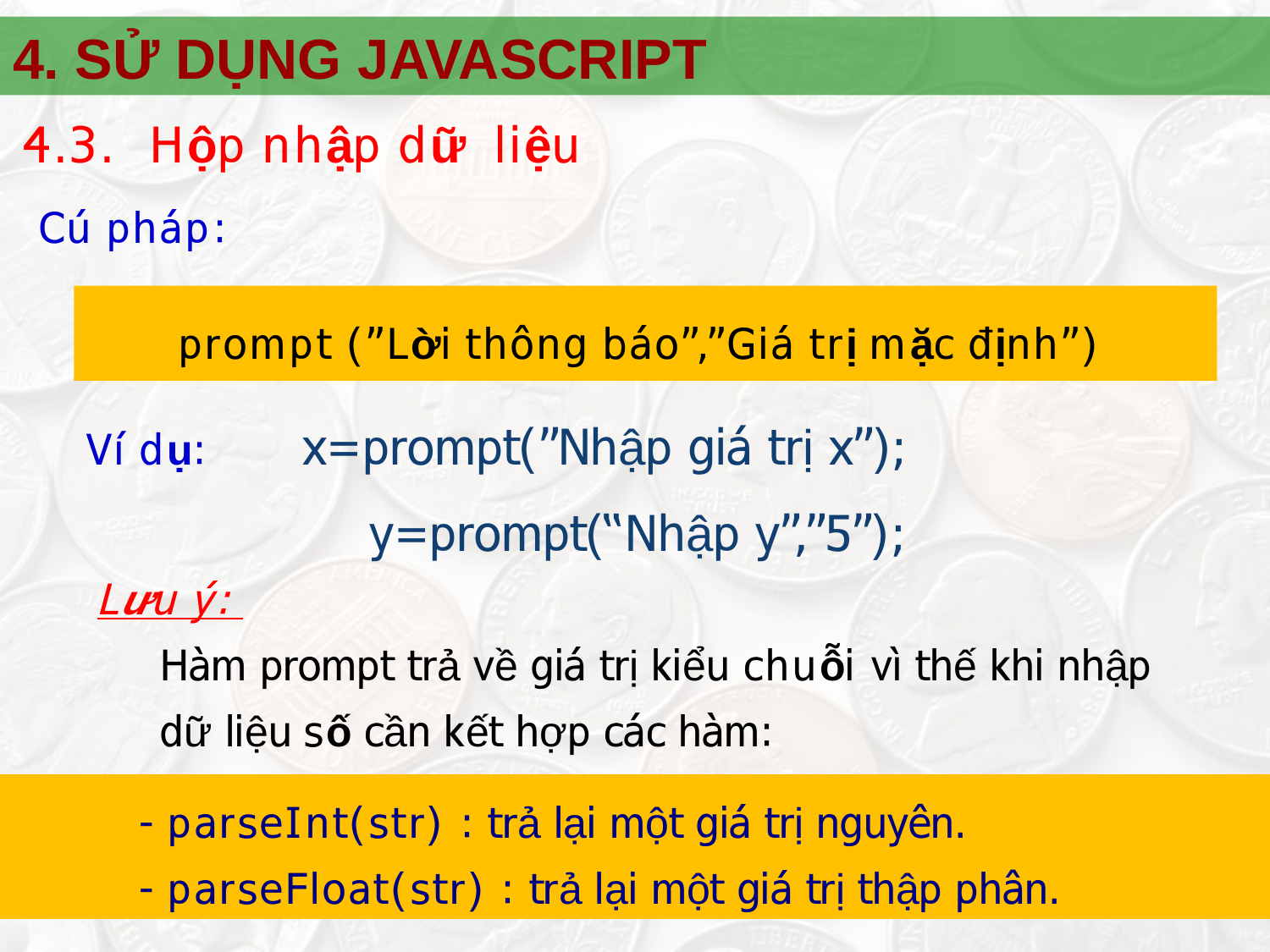

4. SỬ DỤNG JAVASCRIPT
4.3.	Hộp nhập dữ  liệu
Cú pháp:
 prompt (”Lời thông báo”,”Giá trị mặc định”)
Ví dụ:       x=prompt(”Nhập giá trị x”);
		       y=prompt(“Nhập y”,”5”);
Lưu ý:
Hàm prompt trả về giá trị kiểu chuỗi vì thế khi nhập dữ liệu số cần kết hợp các hàm:
	- parseInt(str) : trả lại một giá trị nguyên.
	- parseFloat(str) : trả lại một giá trị thập phân.
12